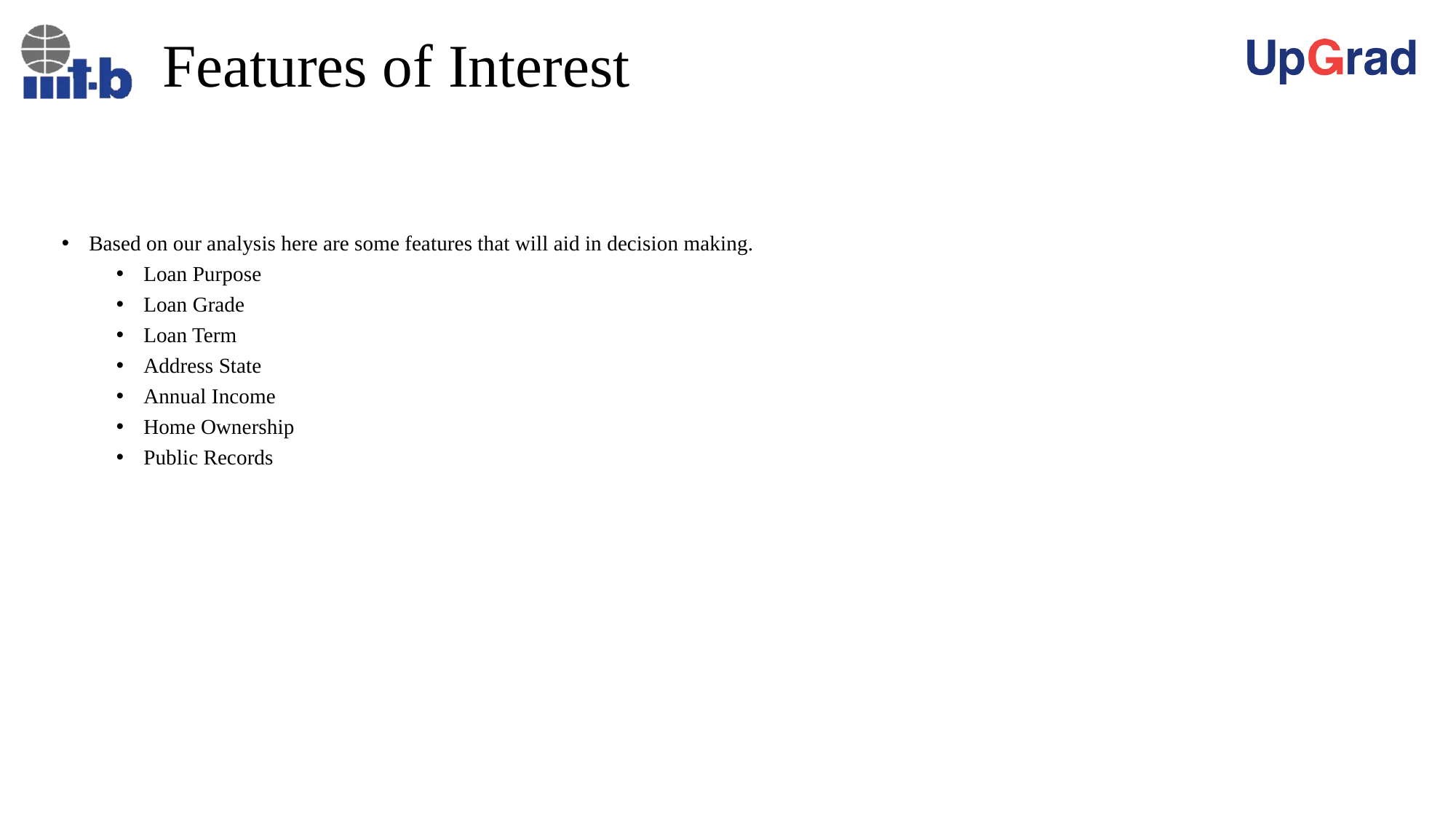

# Features of Interest

Based on our analysis here are some features that will aid in decision making.
Loan Purpose
Loan Grade
Loan Term
Address State
Annual Income
Home Ownership
Public Records